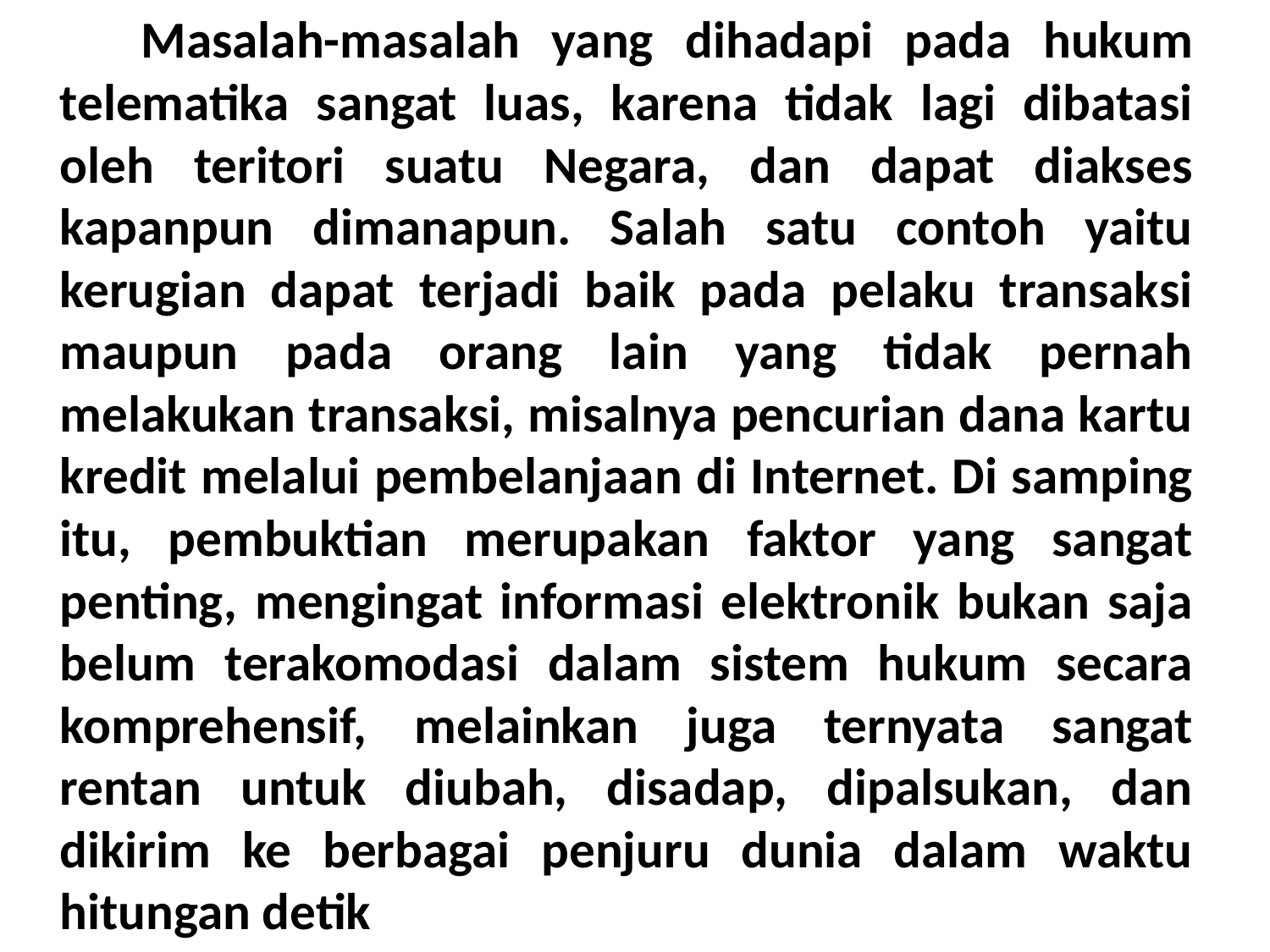

Masalah-masalah yang dihadapi pada hukum telematika sangat luas, karena tidak lagi dibatasi oleh teritori suatu Negara, dan dapat diakses kapanpun dimanapun. Salah satu contoh yaitu kerugian dapat terjadi baik pada pelaku transaksi maupun pada orang lain yang tidak pernah melakukan transaksi, misalnya pencurian dana kartu kredit melalui pembelanjaan di Internet. Di samping itu, pembuktian merupakan faktor yang sangat penting, mengingat informasi elektronik bukan saja belum terakomodasi dalam sistem hukum secara komprehensif, melainkan juga ternyata sangat rentan untuk diubah, disadap, dipalsukan, dan dikirim ke berbagai penjuru dunia dalam waktu hitungan detik